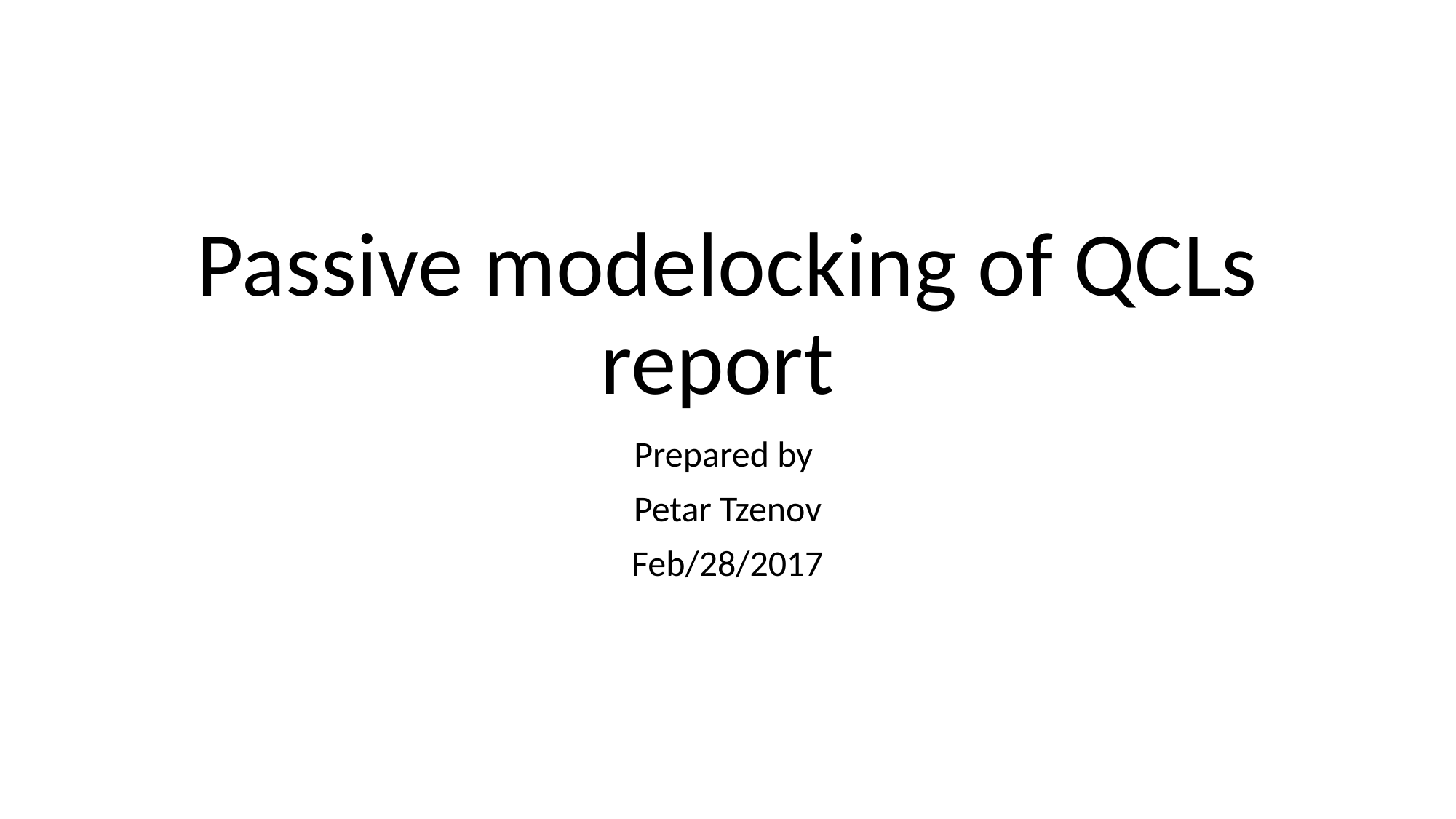

# Passive modelocking of QCLs report
Prepared by
Petar Tzenov
Feb/28/2017